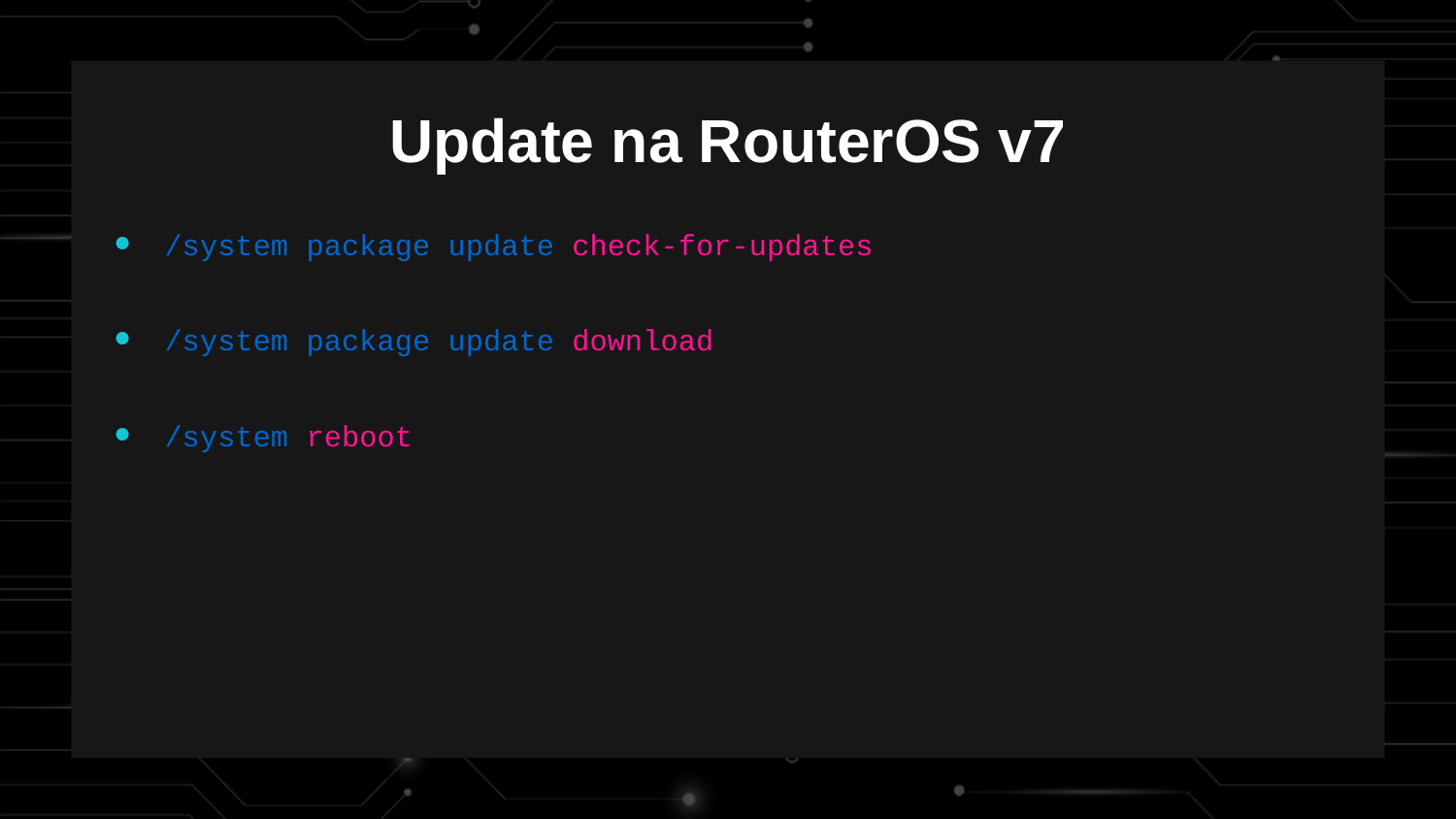

Update na RouterOS v7
/system package update check-for-updates

/system package update download

/system reboot